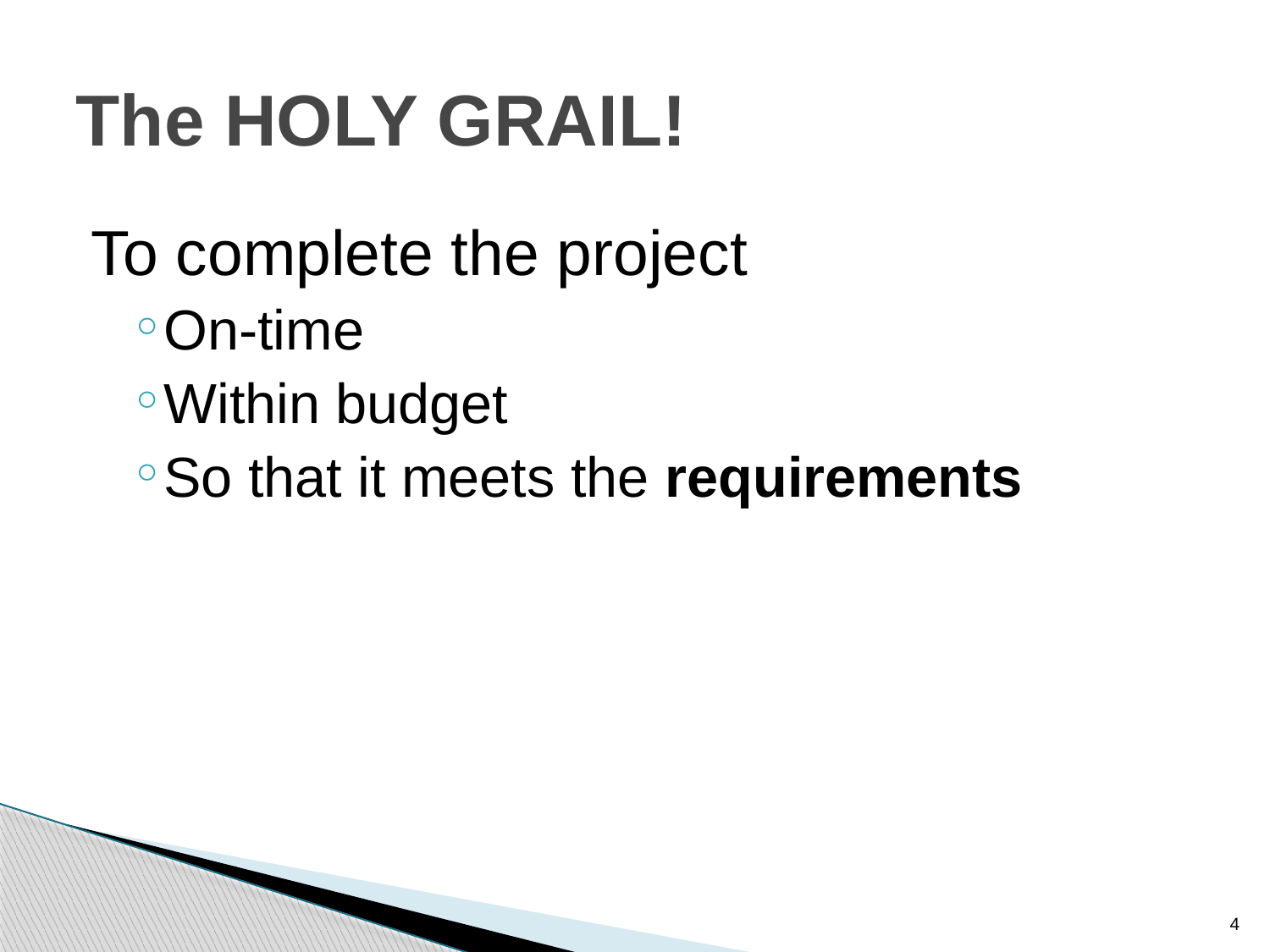

# The HOLY GRAIL!
To complete the project
On-time
Within budget
So that it meets the requirements
4